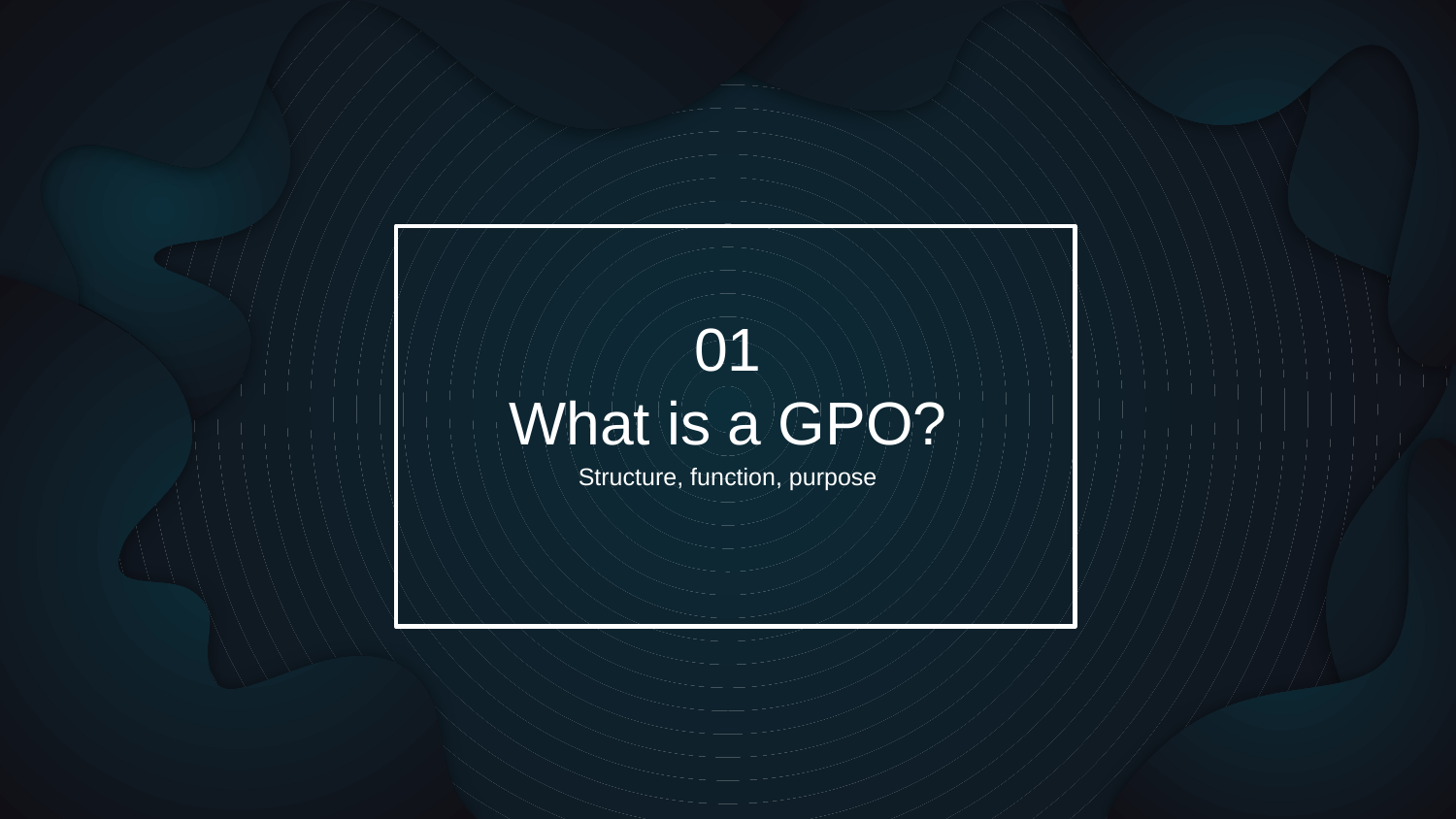

01
# What is a GPO?
Structure, function, purpose